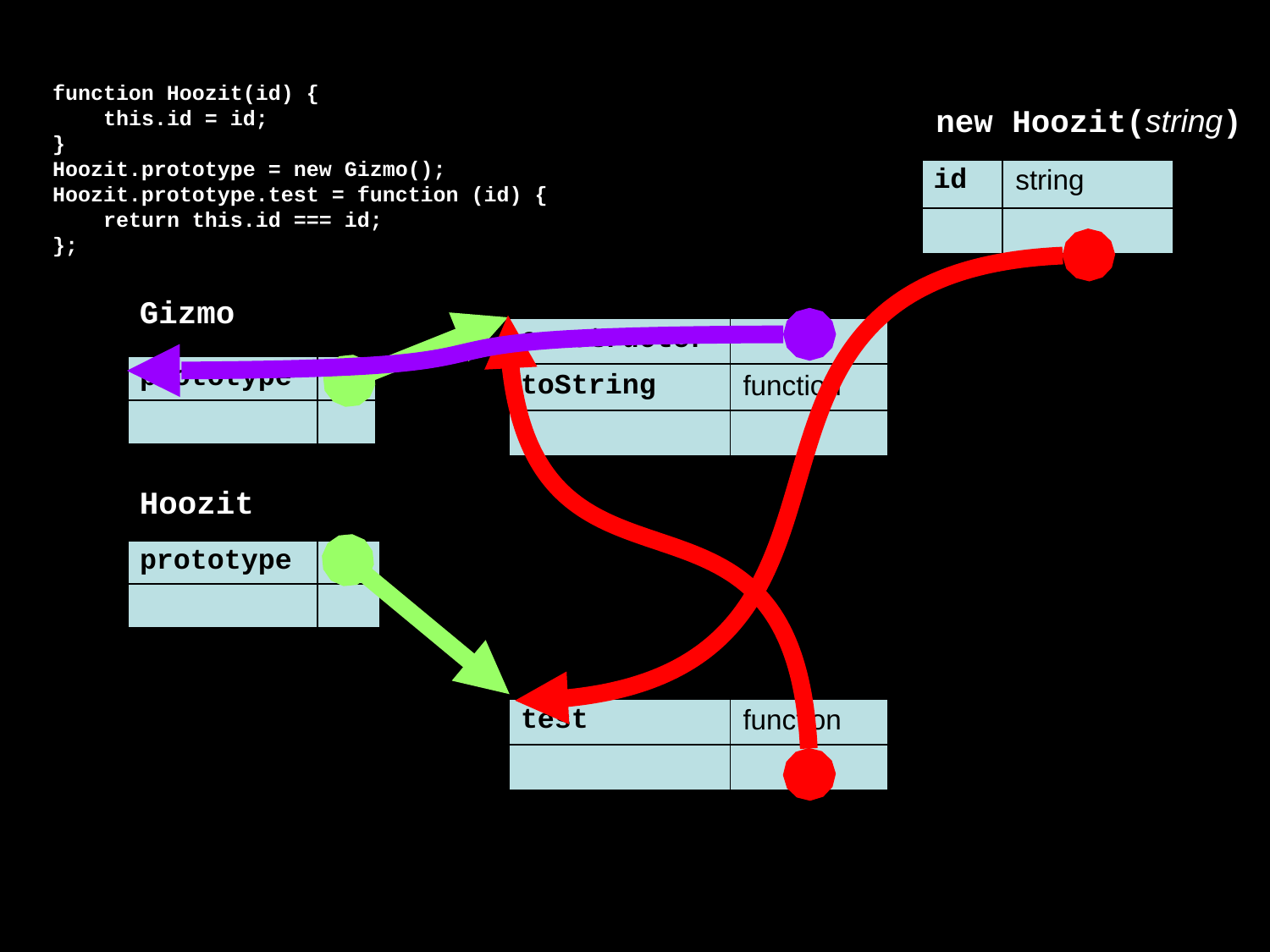

function Hoozit(id) {
    this.id = id;
}
Hoozit.prototype = new Gizmo();
Hoozit.prototype.test = function (id) {
    return this.id === id;
};
new Hoozit(string)
| id | string |
| --- | --- |
|  |  |
Gizmo

| constructor |  |
| --- | --- |
| toString | function |
|  |  |
| prototype |  |
| --- | --- |
|  |  |
Hoozit
| prototype |  |
| --- | --- |
|  |  |

| test | function |
| --- | --- |
|  |  |